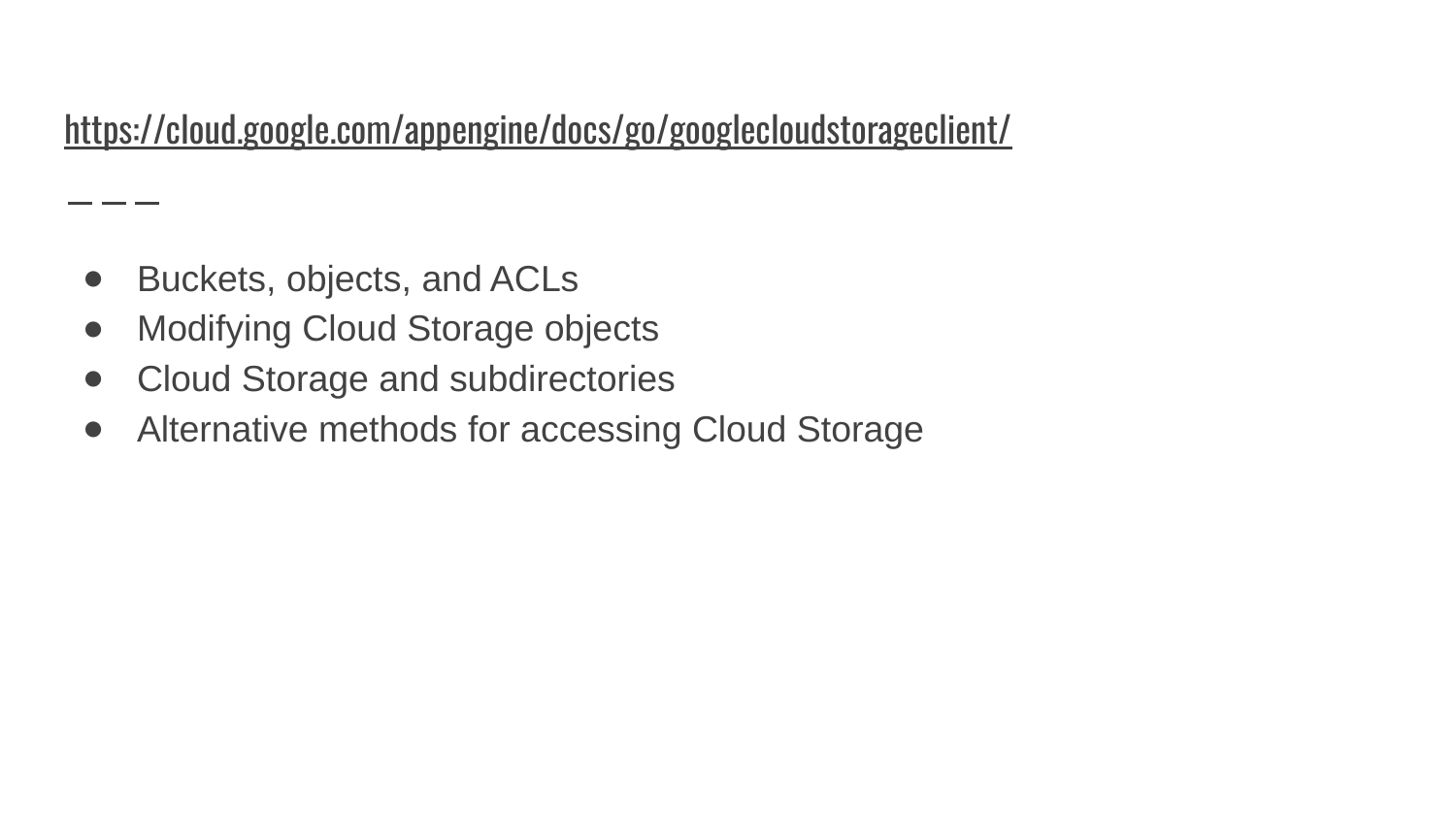

# https://cloud.google.com/appengine/docs/go/googlecloudstorageclient/
Buckets, objects, and ACLs
Modifying Cloud Storage objects
Cloud Storage and subdirectories
Alternative methods for accessing Cloud Storage